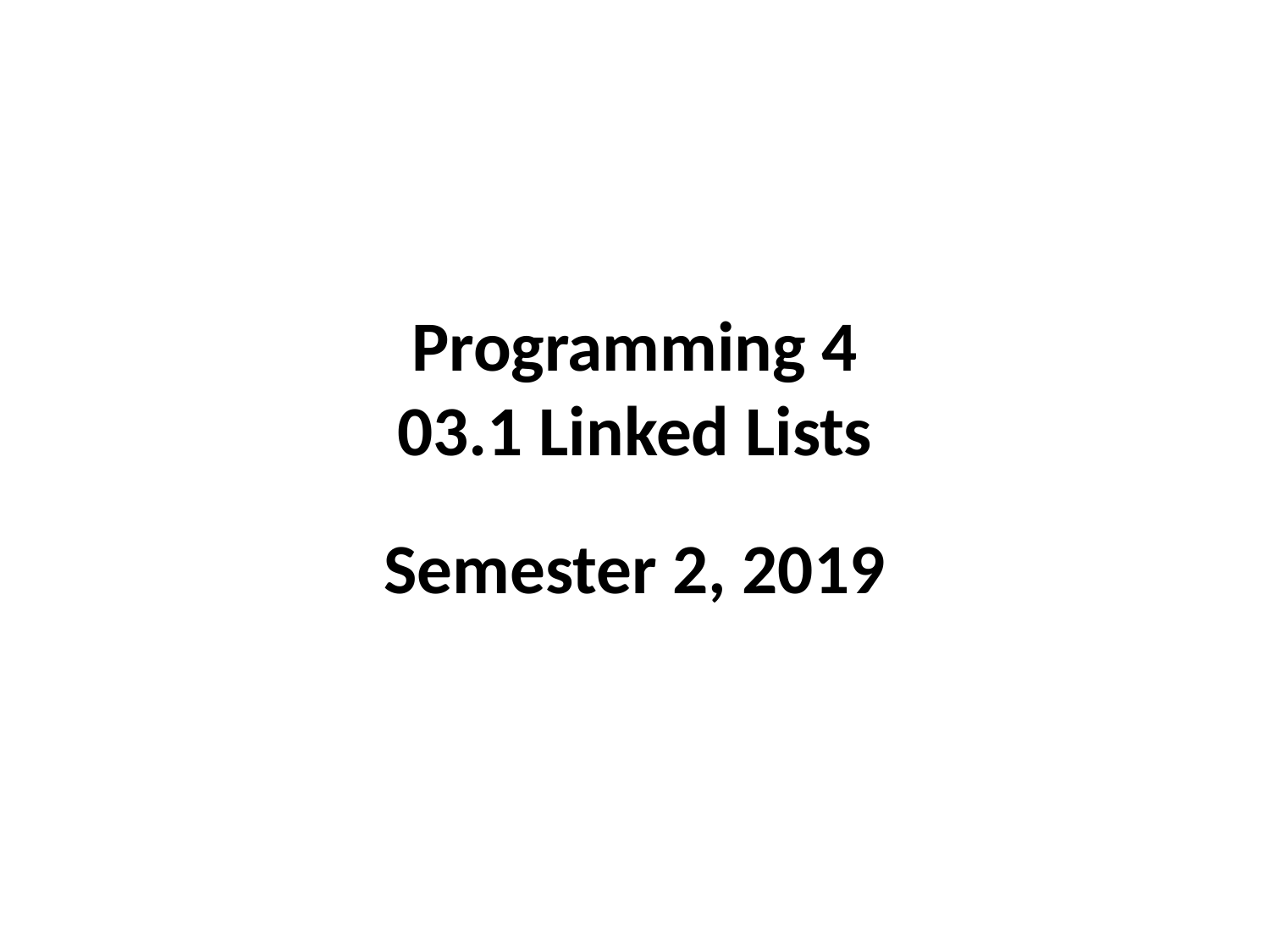

Programming 4
03.1 Linked Lists

Semester 2, 2019